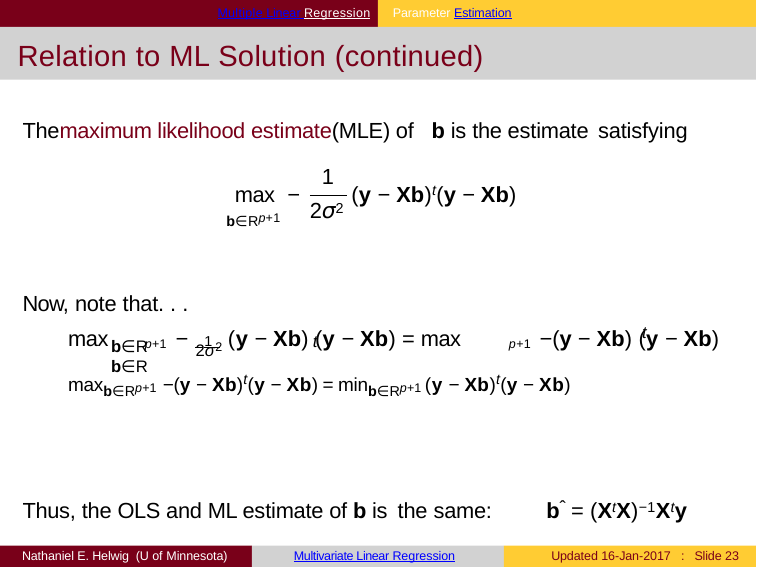

Multiple Linear Regression	Parameter Estimation

# Relation to ML Solution (continued)
Themaximum likelihood estimate(MLE) of   b is the estimate satisfying
1
max  −	(y − Xb)t(y − Xb)
2σ2

b∈Rp+1
Now, note that. . .
  1  	t
t
max
−	(y − Xb) (y − Xb) = max
−(y − Xb) (y − Xb)

p+1
p+1
b∈R	b∈R
2
2σ
maxb∈Rp+1 −(y − Xb)t(y − Xb) = minb∈Rp+1 (y − Xb)t(y − Xb)

Thus, the OLS and ML estimate of b is the same:	bˆ = (XtX)−1Xty

Nathaniel E. Helwig  (U of Minnesota)
Multivariate Linear Regression
Updated 16-Jan-2017   :   Slide 23